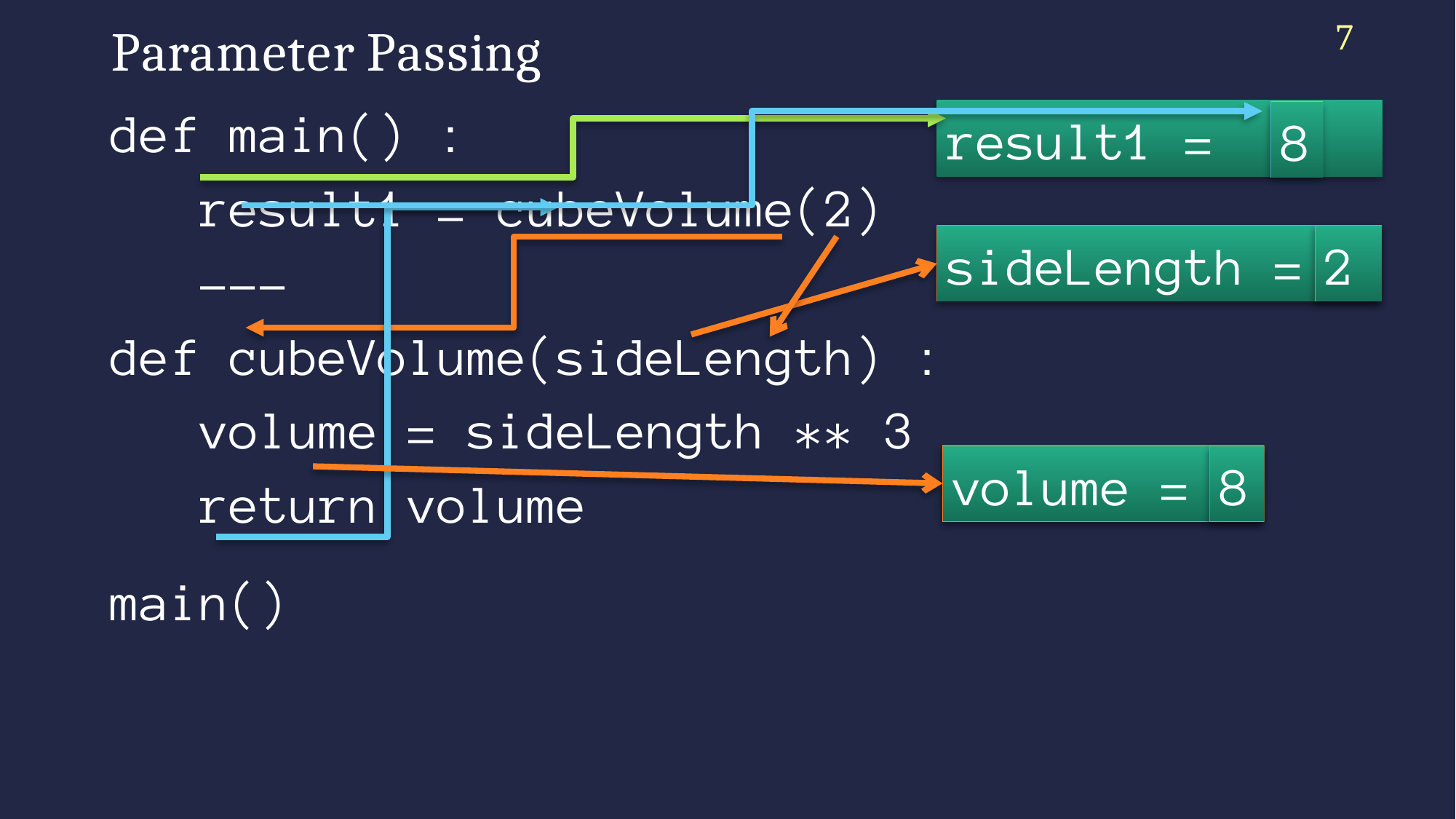

7
# Parameter Passing
def main() :
   result1 = cubeVolume(2)
   ---
def cubeVolume(sideLength) :
   volume = sideLength ** 3
   return volume

main()
result1 =
8
sideLength =
2
8
volume =